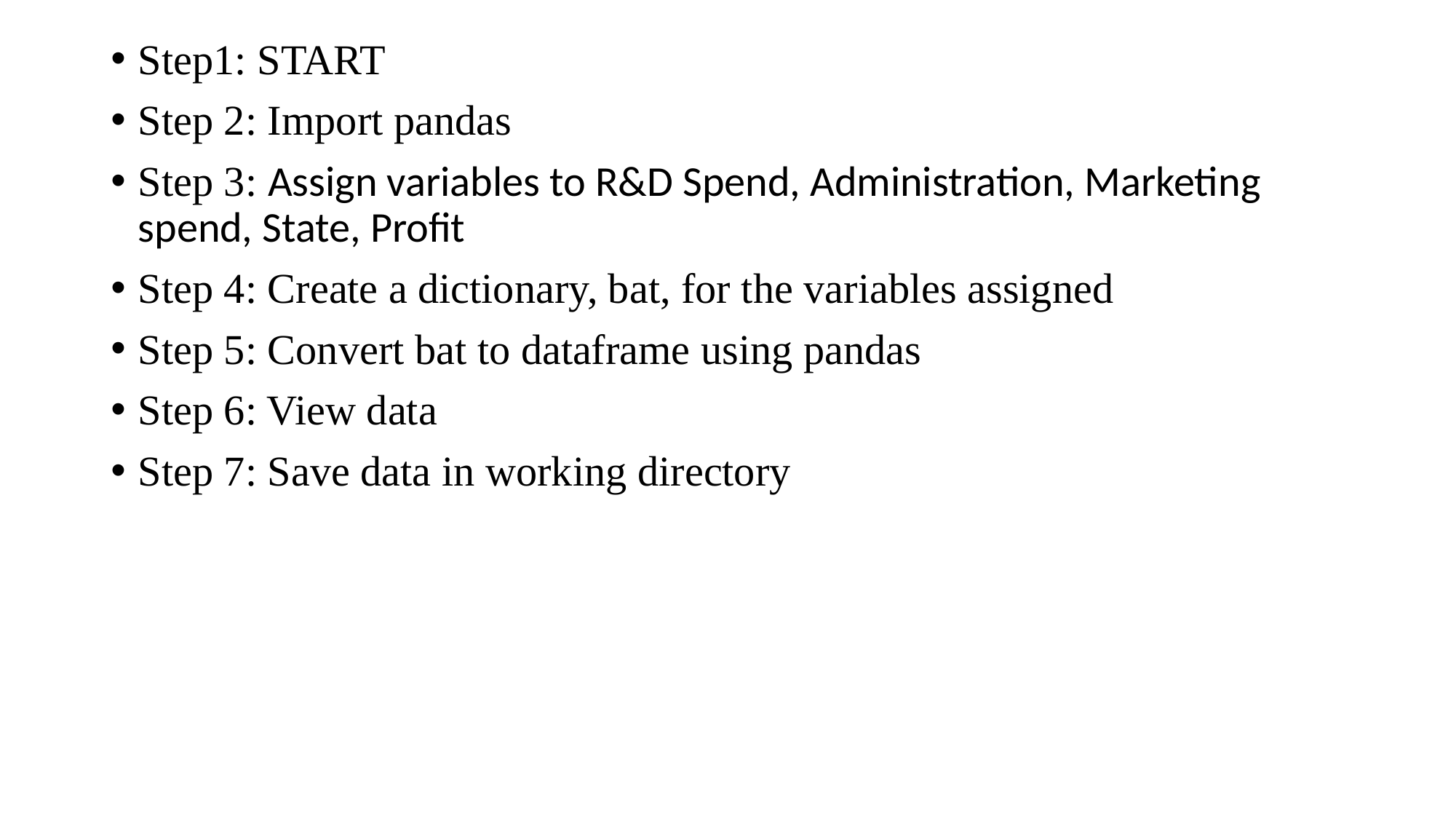

Step1: START
Step 2: Import pandas
Step 3: Assign variables to R&D Spend, Administration, Marketing spend, State, Profit
Step 4: Create a dictionary, bat, for the variables assigned
Step 5: Convert bat to dataframe using pandas
Step 6: View data
Step 7: Save data in working directory